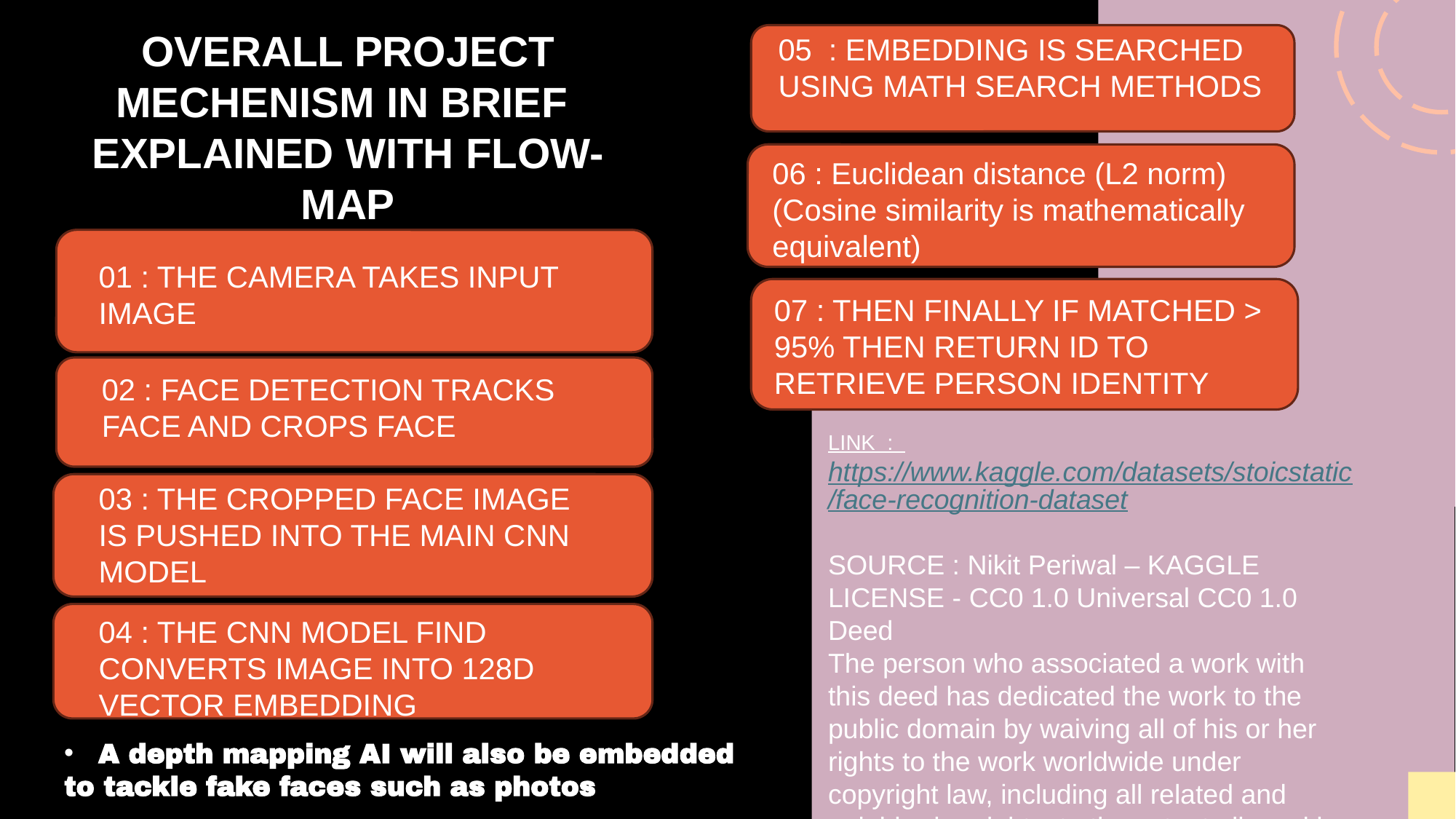

OVERALL PROJECT MECHENISM IN BRIEF
EXPLAINED WITH FLOW-MAP

05  : EMBEDDING IS SEARCHED USING MATH SEARCH METHODS

06 : Euclidean distance (L2 norm) (Cosine similarity is mathematically equivalent)

01 : THE CAMERA TAKES INPUT IMAGE

07 : THEN FINALLY IF MATCHED > 95% THEN RETURN ID TO RETRIEVE PERSON IDENTITY

02 : FACE DETECTION TRACKS FACE AND CROPS FACE
LINK  :  https://www.kaggle.com/datasets/stoicstatic/face-recognition-dataset
SOURCE : Nikit Periwal – KAGGLE
LICENSE - CC0 1.0 Universal CC0 1.0 Deed
The person who associated a work with this deed has dedicated the work to the public domain by waiving all of his or her rights to the work worldwide under copyright law, including all related and neighboring rights, to the extent allowed by law

03 : THE CROPPED FACE IMAGE IS PUSHED INTO THE MAIN CNN MODEL

04 : THE CNN MODEL FIND CONVERTS IMAGE INTO 128D VECTOR EMBEDDING
A depth mapping AI will also be embedded
to tackle fake faces such as photos